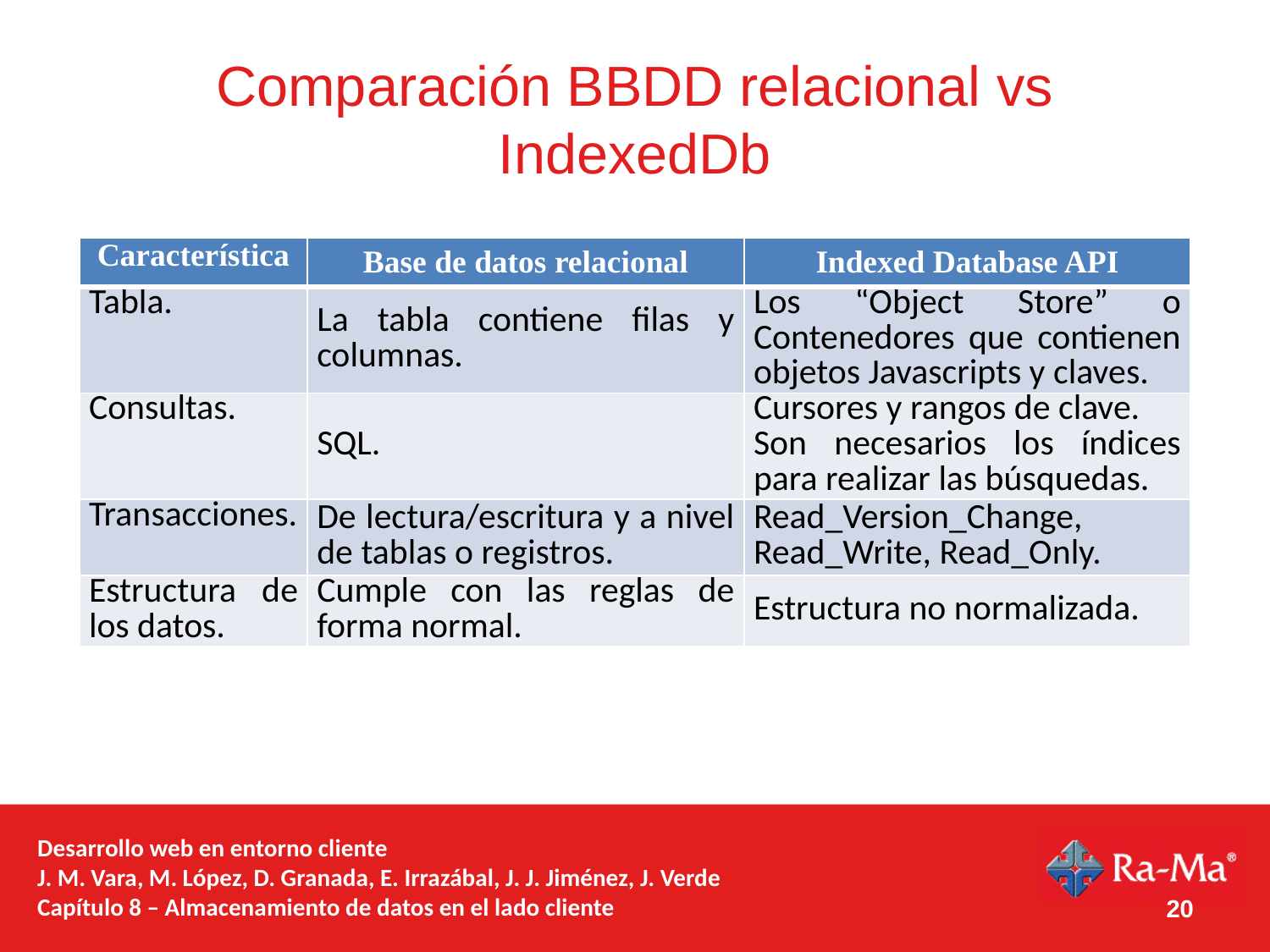

# Comparación BBDD relacional vs IndexedDb
| Característica | Base de datos relacional | Indexed Database API |
| --- | --- | --- |
| Tabla. | La tabla contiene filas y columnas. | Los “Object Store” o Contenedores que contienen objetos Javascripts y claves. |
| Consultas. | SQL. | Cursores y rangos de clave. Son necesarios los índices para realizar las búsquedas. |
| Transacciones. | De lectura/escritura y a nivel de tablas o registros. | Read\_Version\_Change, Read\_Write, Read\_Only. |
| Estructura de los datos. | Cumple con las reglas de forma normal. | Estructura no normalizada. |
Desarrollo web en entorno cliente
J. M. Vara, M. López, D. Granada, E. Irrazábal, J. J. Jiménez, J. Verde
Capítulo 8 – Almacenamiento de datos en el lado cliente
20